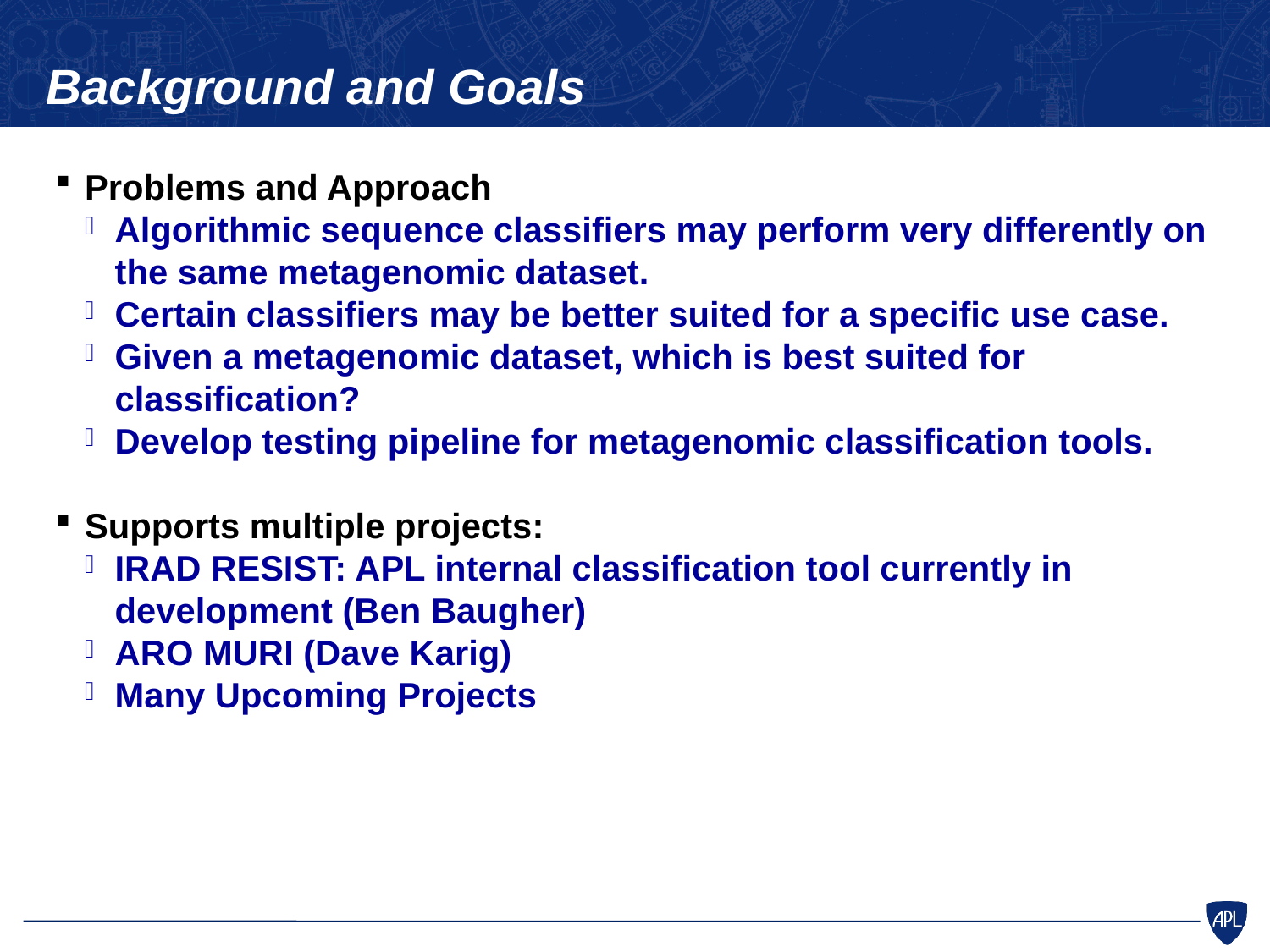

Background and Goals
Problems and Approach
Algorithmic sequence classifiers may perform very differently on the same metagenomic dataset.
Certain classifiers may be better suited for a specific use case.
Given a metagenomic dataset, which is best suited for classification?
Develop testing pipeline for metagenomic classification tools.

Supports multiple projects:
IRAD RESIST: APL internal classification tool currently in development (Ben Baugher)
ARO MURI (Dave Karig)
Many Upcoming Projects